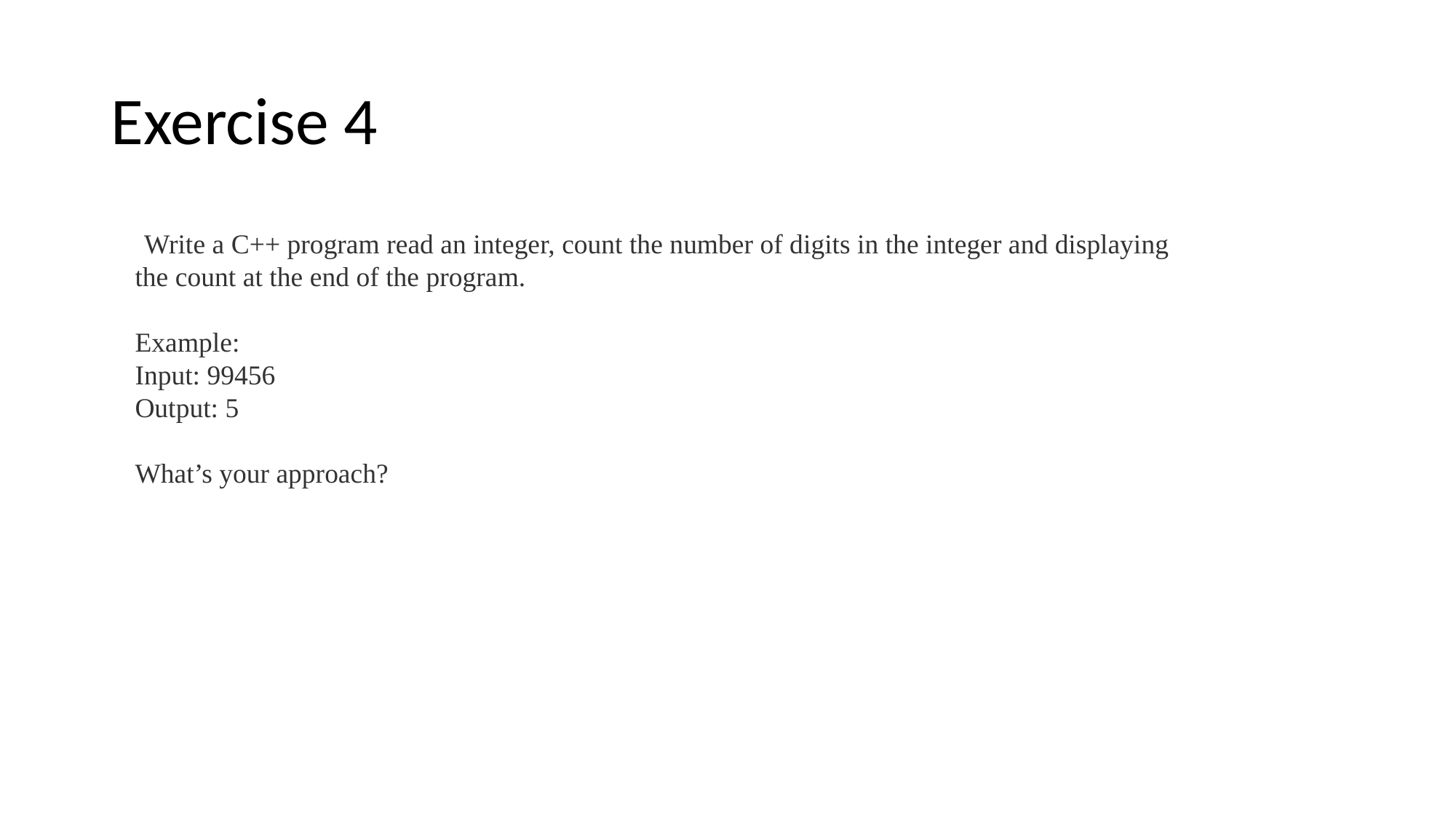

# Exercise 4
 Write a C++ program read an integer, count the number of digits in the integer and displaying the count at the end of the program.

Example:
Input: 99456
Output: 5

What’s your approach?